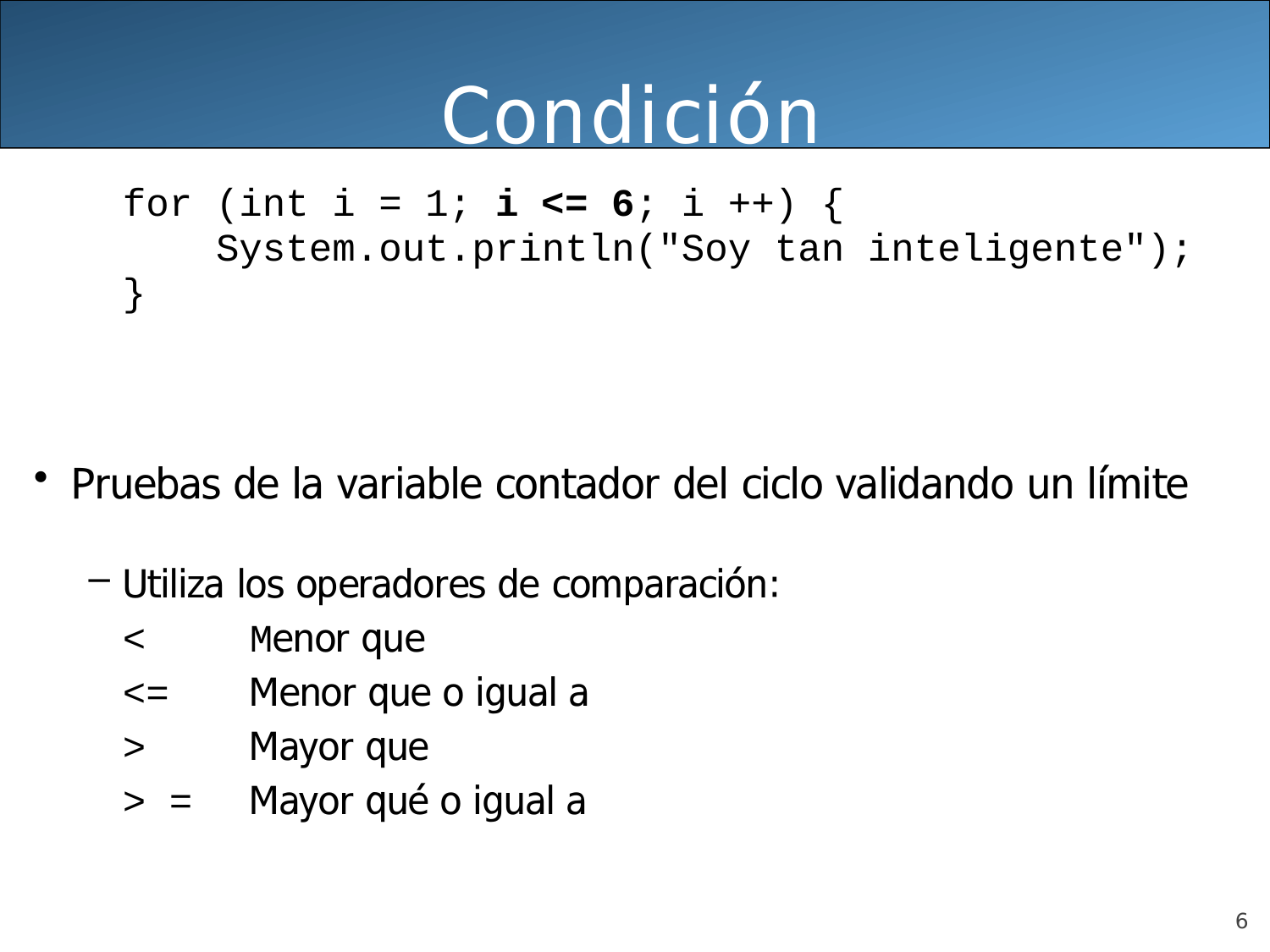

Condición
	for (int i = 1; i <= 6; i ++) {
	    System.out.println("Soy tan inteligente");
	}

Pruebas de la variable contador del ciclo validando un límite

Utiliza los operadores de comparación:
	<	Menor que
	<=	Menor que o igual a
	>	Mayor que
	> =	Mayor qué o igual a